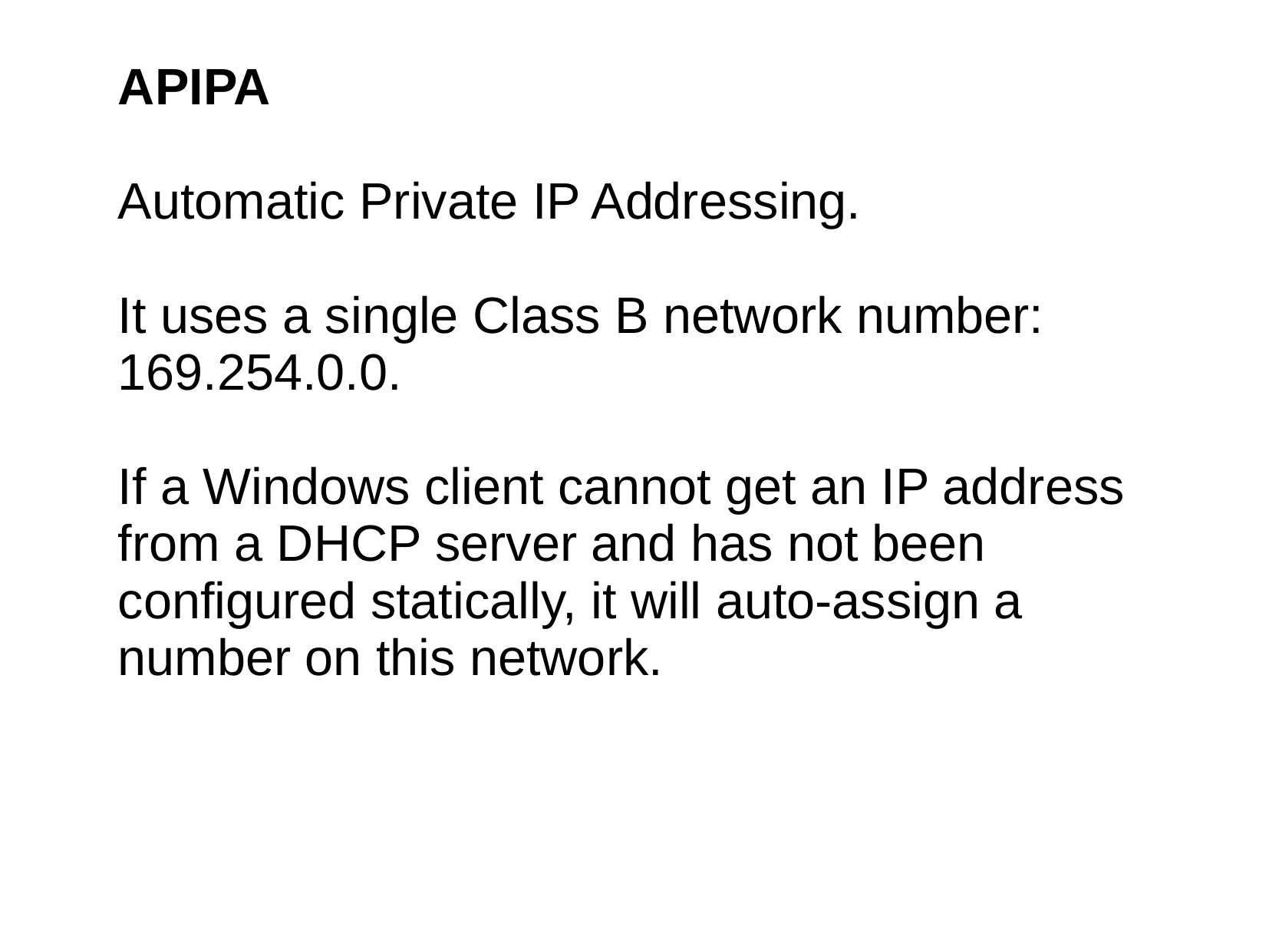

APIPA

Automatic Private IP Addressing.

It uses a single Class B network number: 169.254.0.0.

If a Windows client cannot get an IP address from a DHCP server and has not been configured statically, it will auto-assign a number on this network.